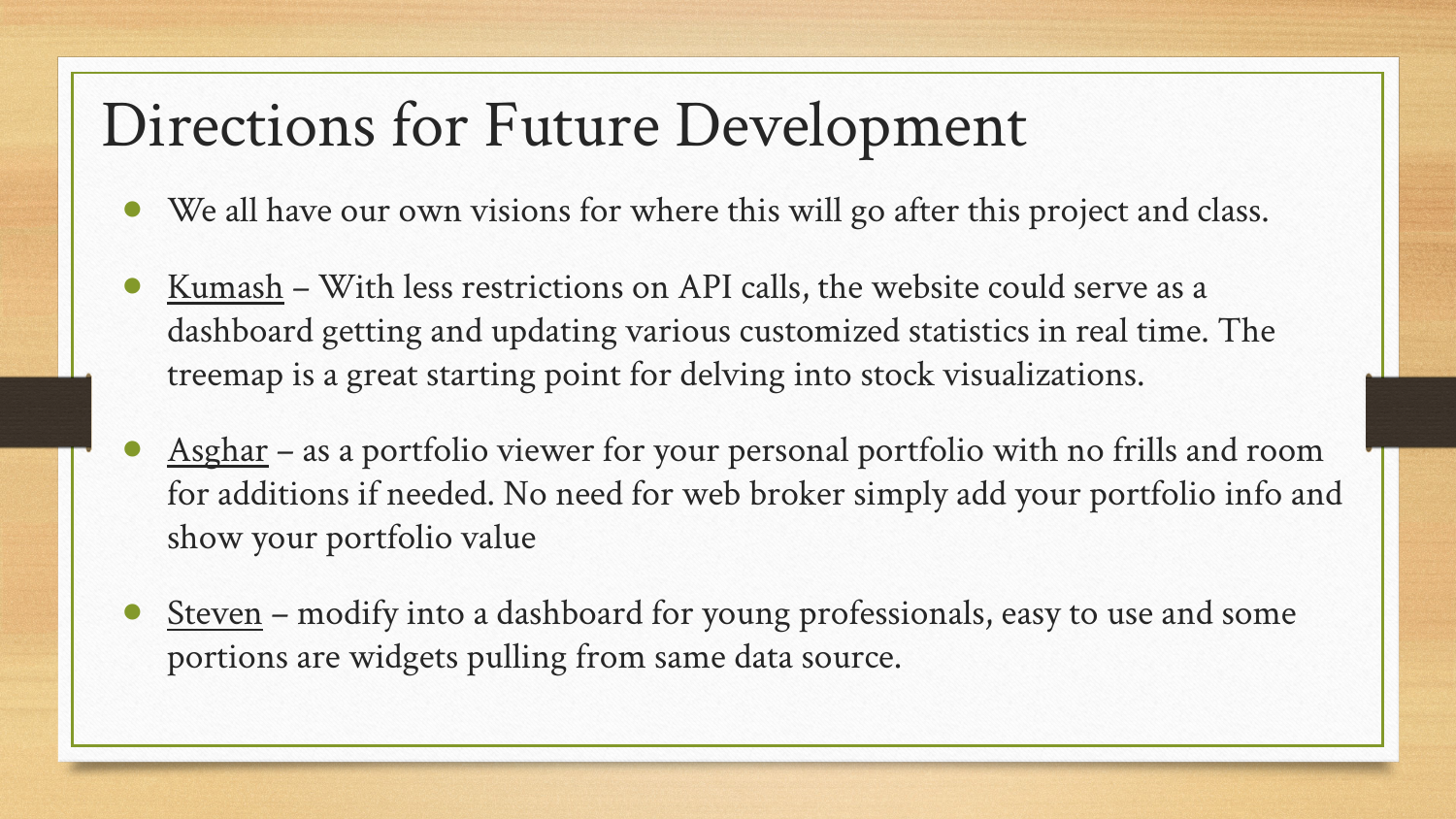

# Directions for Future Development
We all have our own visions for where this will go after this project and class.
Kumash – With less restrictions on API calls, the website could serve as a dashboard getting and updating various customized statistics in real time. The treemap is a great starting point for delving into stock visualizations.
Asghar – as a portfolio viewer for your personal portfolio with no frills and room for additions if needed. No need for web broker simply add your portfolio info and show your portfolio value
Steven – modify into a dashboard for young professionals, easy to use and some portions are widgets pulling from same data source.